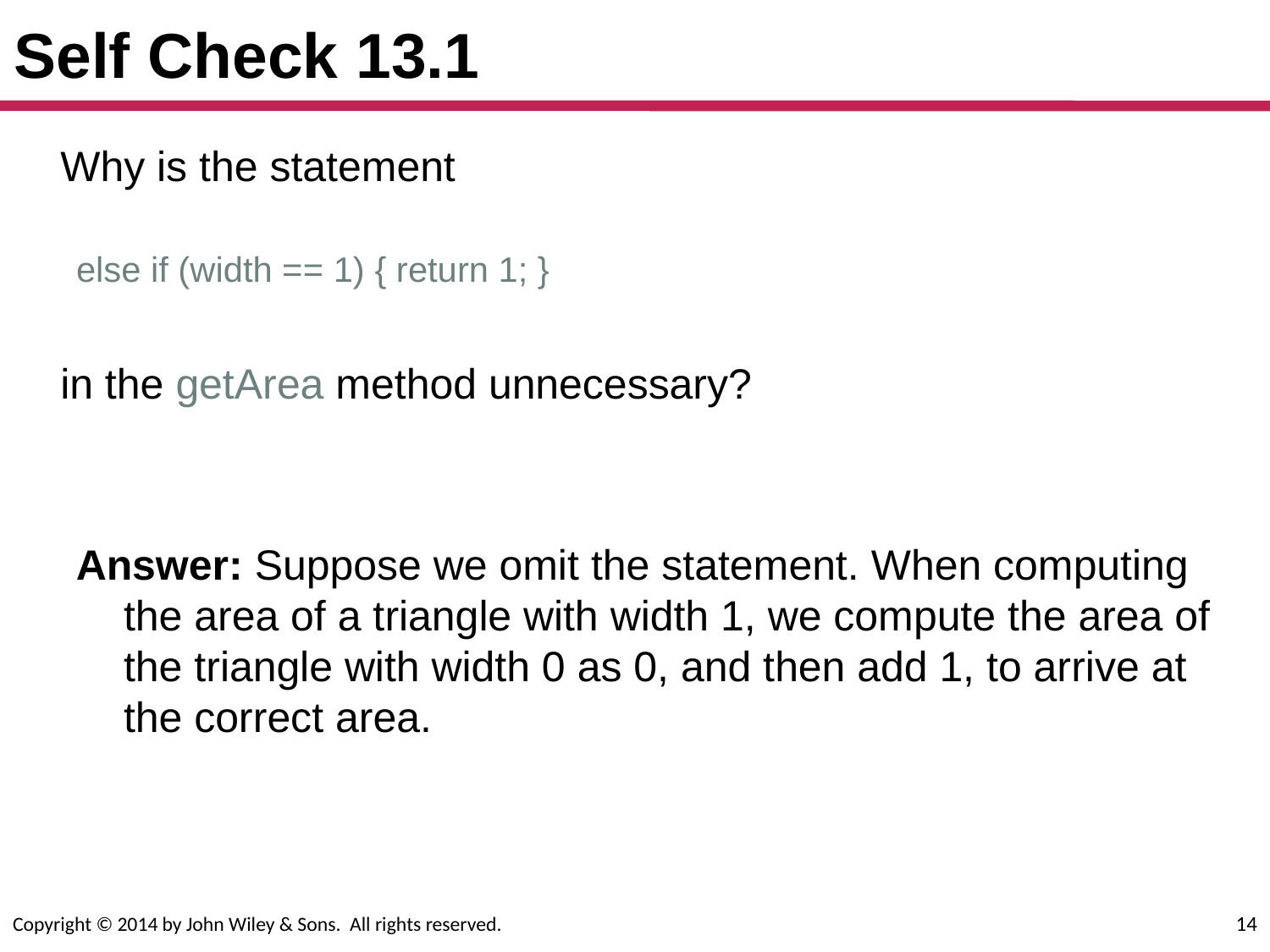

# Self Check 13.1
	Why is the statement

else if (width == 1) { return 1; }

	in the getArea method unnecessary?
Answer: Suppose we omit the statement. When computing the area of a triangle with width 1, we compute the area of the triangle with width 0 as 0, and then add 1, to arrive at the correct area.